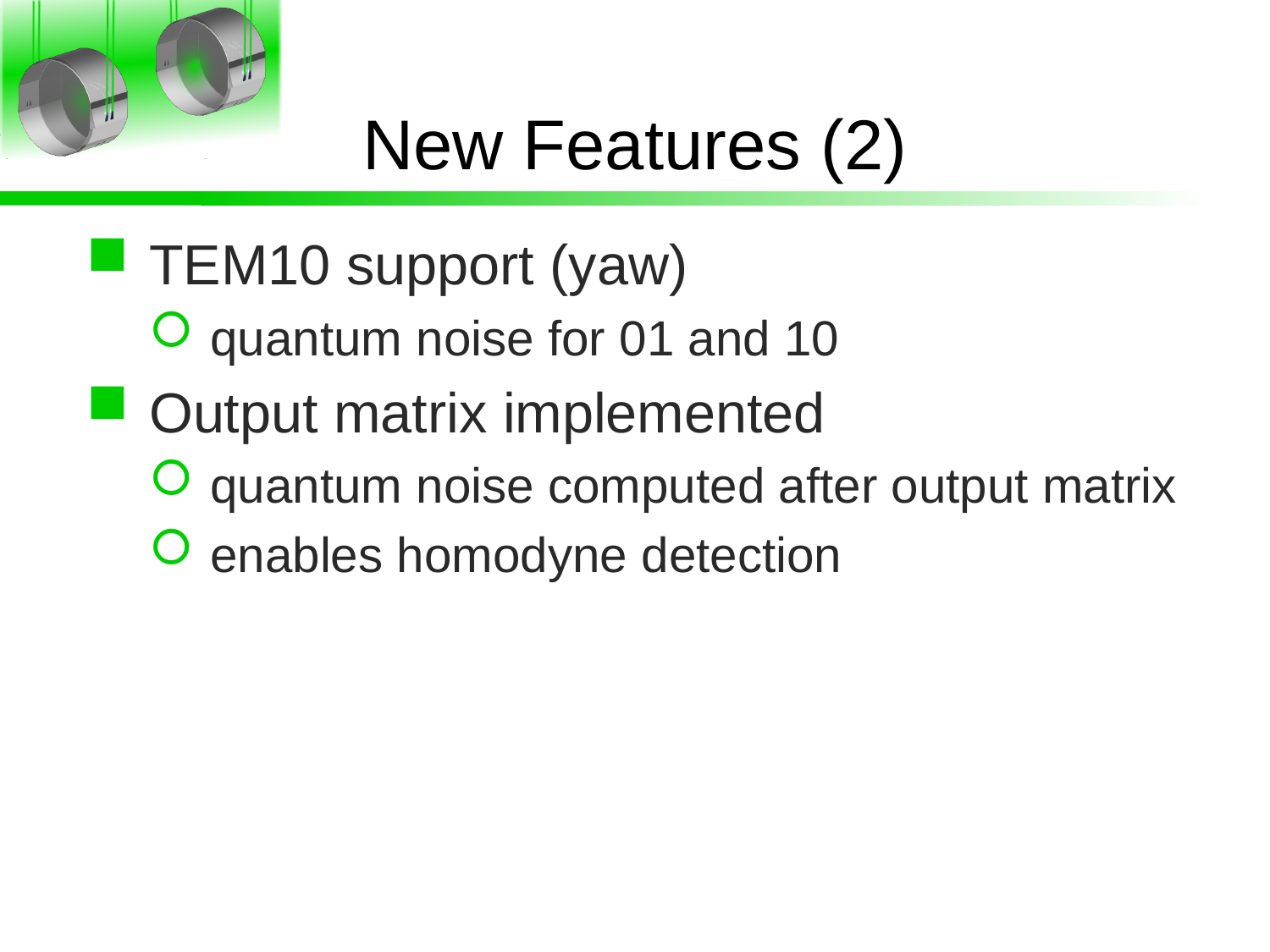

# New Features (2)
TEM10 support (yaw)
quantum noise for 01 and 10
Output matrix implemented
quantum noise computed after output matrix
enables homodyne detection